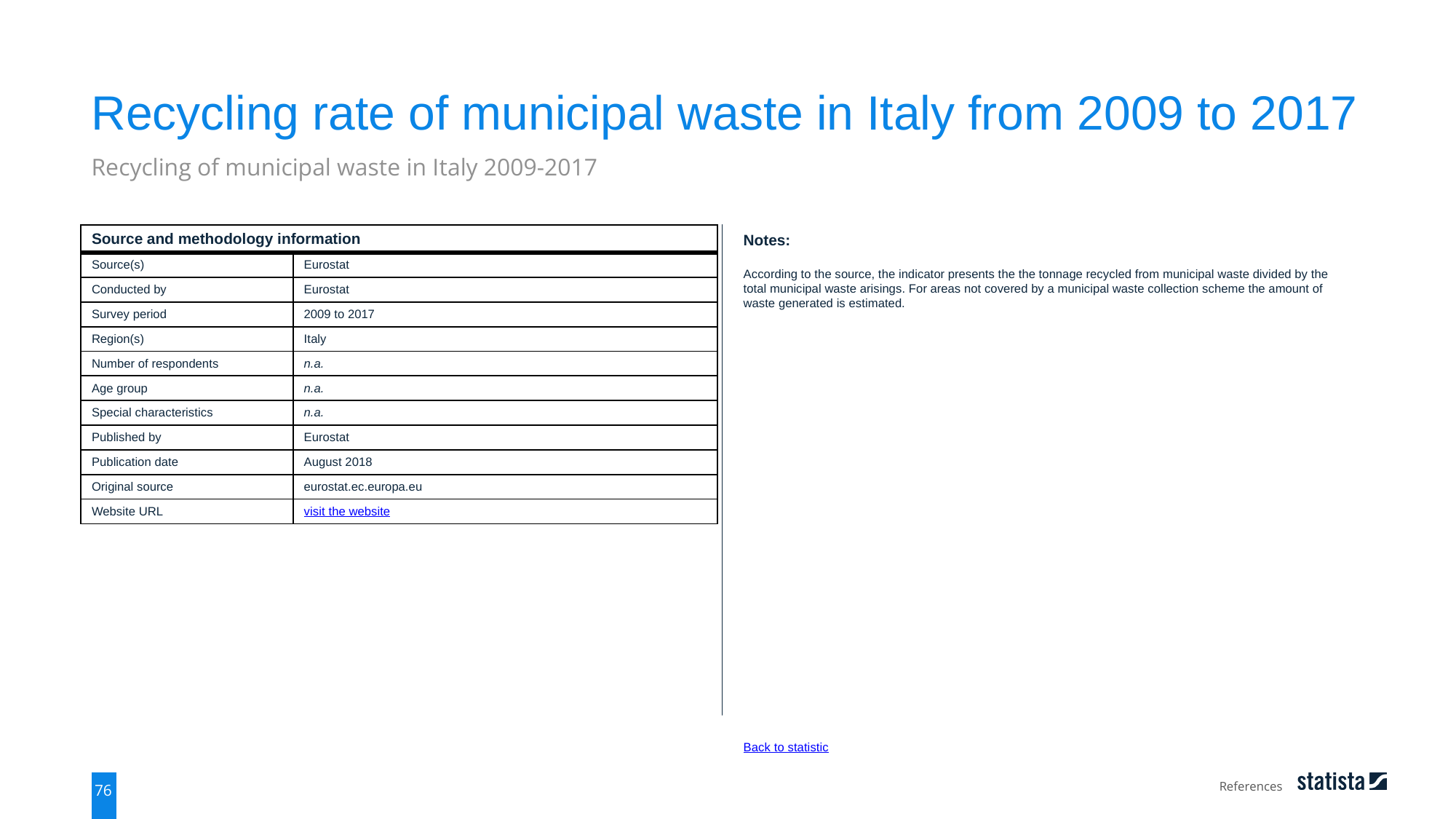

Recycling rate of municipal waste in Italy from 2009 to 2017
Recycling of municipal waste in Italy 2009-2017
| Source and methodology information |  |
| --- | --- |
| Source(s) | Eurostat |
| Conducted by | Eurostat |
| Survey period | 2009 to 2017 |
| Region(s) | Italy |
| Number of respondents | n.a. |
| Age group | n.a. |
| Special characteristics | n.a. |
| Published by | Eurostat |
| Publication date | August 2018 |
| Original source | eurostat.ec.europa.eu |
| Website URL | visit the website |

Notes:

According to the source, the indicator presents the the tonnage recycled from municipal waste divided by the total municipal waste arisings. For areas not covered by a municipal waste collection scheme the amount of waste generated is estimated.
Back to statistic
References

76